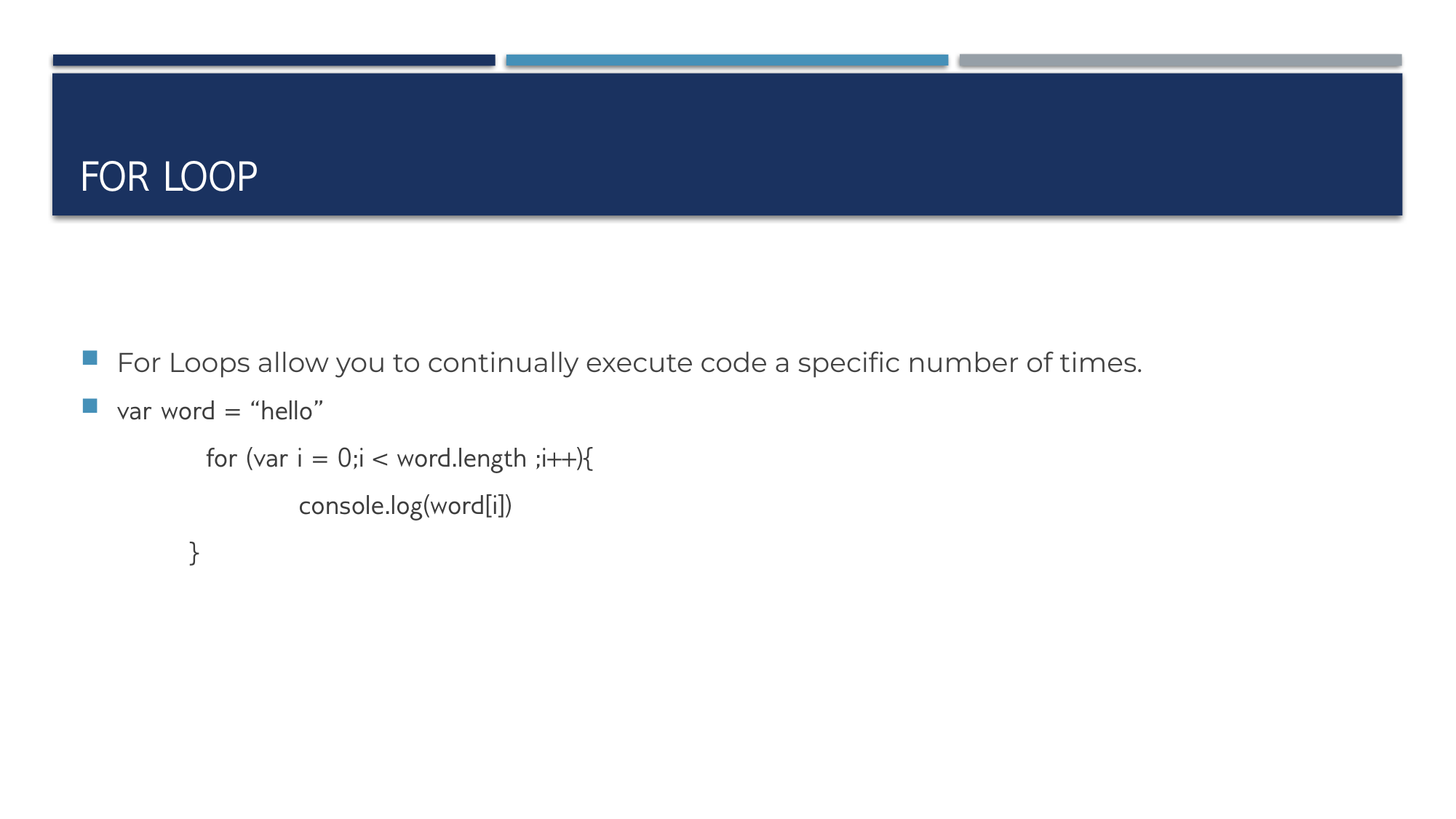

# For Loop
For Loops allow you to continually execute code a specific number of times.
var word = “hello”
	  for (var i = 0;i < word.length ;i++){
		console.log(word[i])
	}